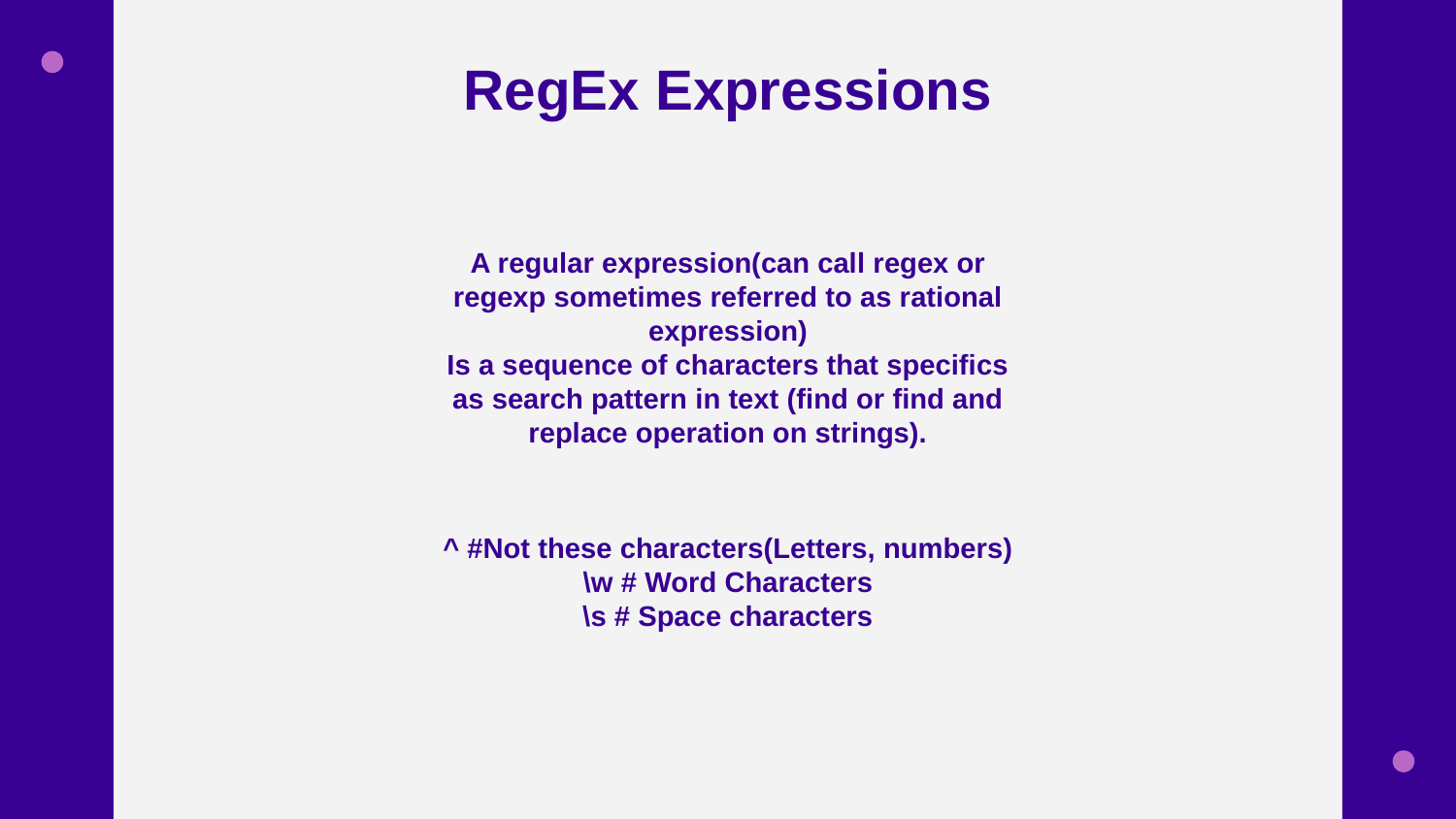

# RegEx Expressions
A regular expression(can call regex or regexp sometimes referred to as rational expression)
Is a sequence of characters that specifics as search pattern in text (find or find and replace operation on strings).
^ #Not these characters(Letters, numbers)
\w # Word Characters
\s # Space characters